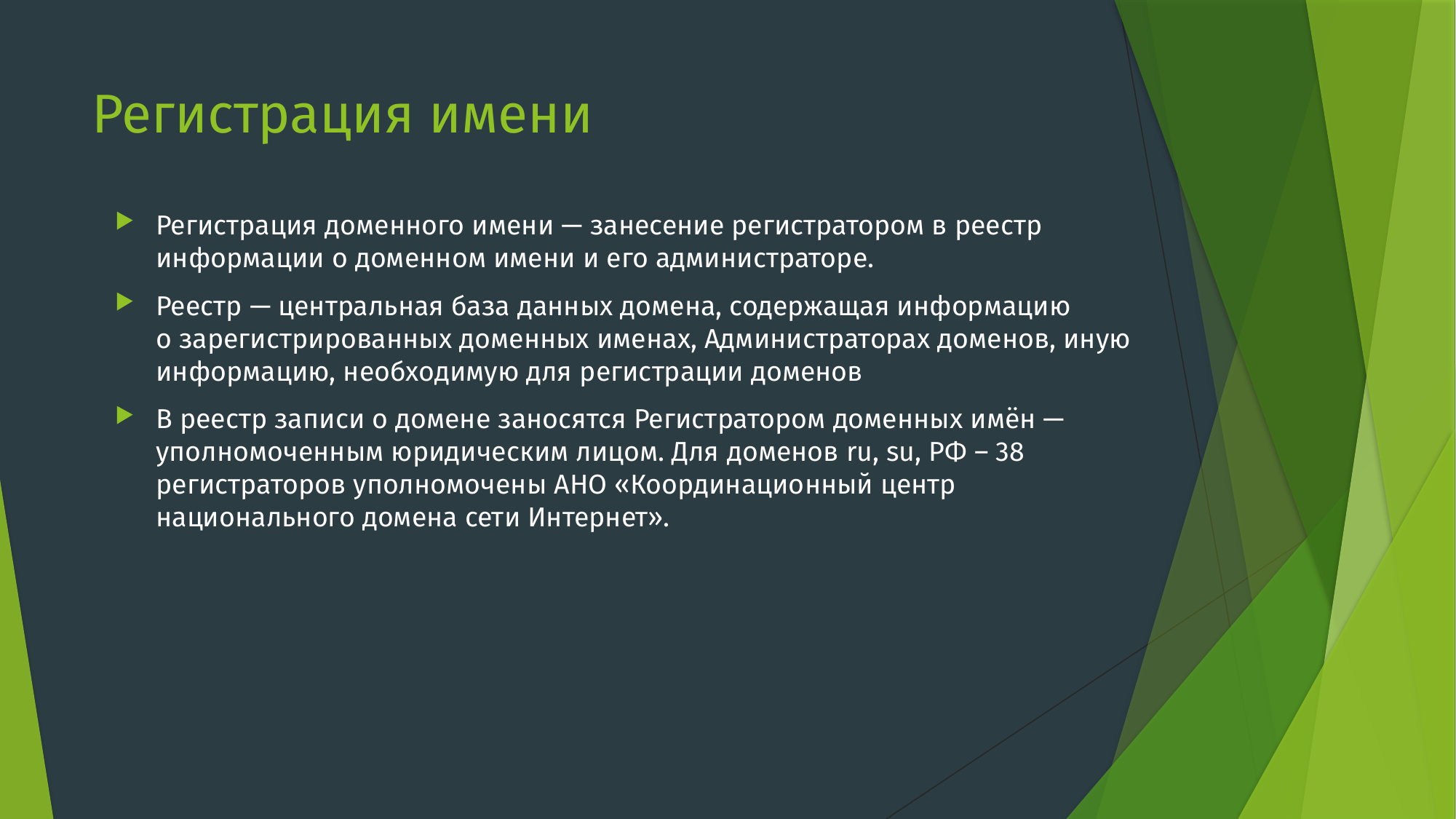

# Регистрация имени
Регистрация доменного имени — занесение регистратором в реестр информации о доменном имени и его администраторе.
Реестр — центральная база данных домена, содержащая информацию о зарегистрированных доменных именах, Администраторах доменов, иную информацию, необходимую для регистрации доменов
В реестр записи о домене заносятся Регистратором доменных имён — уполномоченным юридическим лицом. Для доменов ru, su, РФ – 38 регистраторов уполномочены АНО «Координационный центр национального домена сети Интернет».